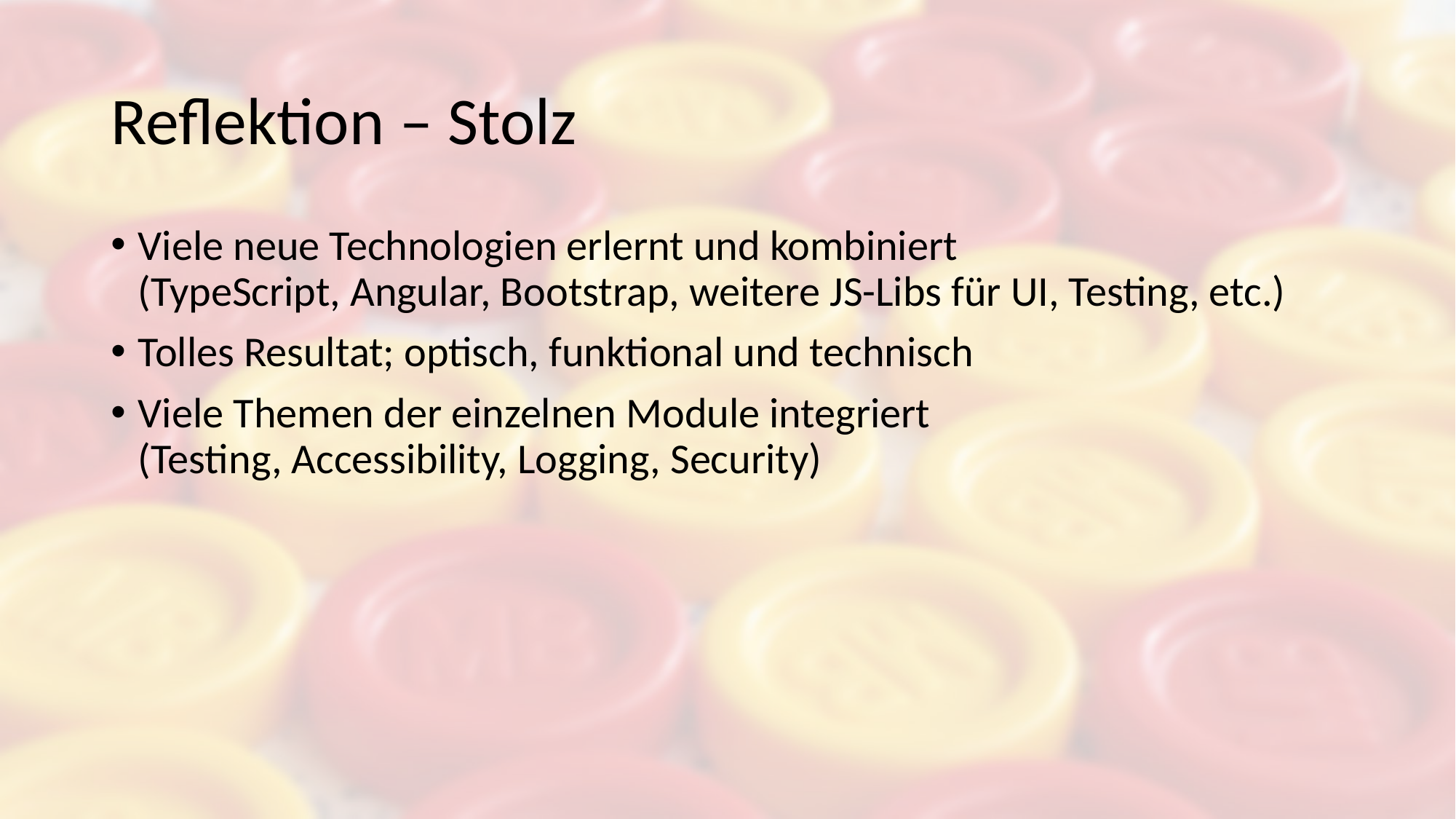

# Reflektion – Stolz
Viele neue Technologien erlernt und kombiniert
(TypeScript, Angular, Bootstrap, weitere JS-Libs für UI, Testing, etc.)
Tolles Resultat; optisch, funktional und technisch
Viele Themen der einzelnen Module integriert
(Testing, Accessibility, Logging, Security)